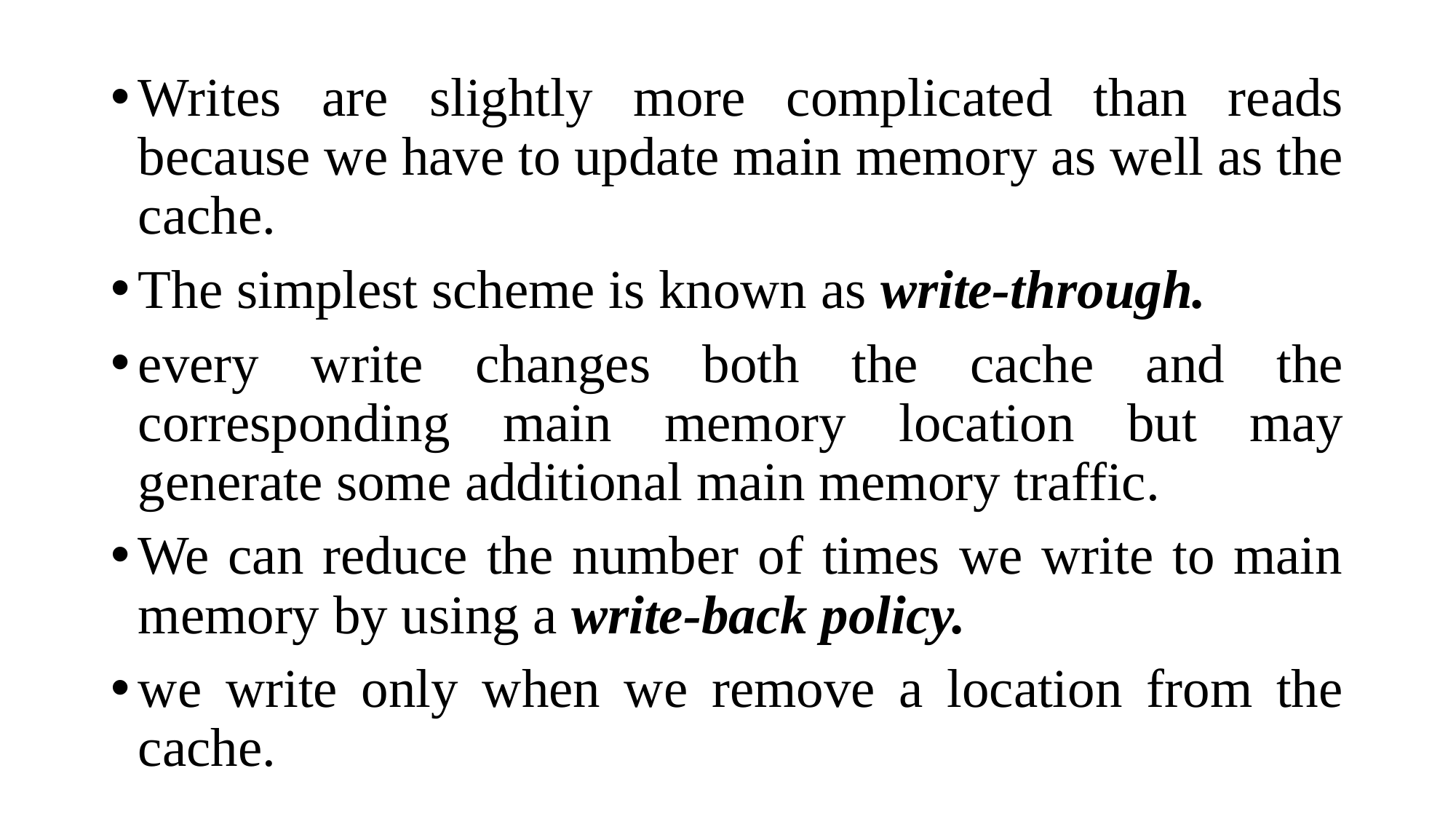

Writes are slightly more complicated than reads because we have to update main memory as well as the cache.
The simplest scheme is known as write-through.
every write changes both the cache and the corresponding main memory location but may generate some additional main memory traffic.
We can reduce the number of times we write to main memory by using a write-back policy.
we write only when we remove a location from the cache.